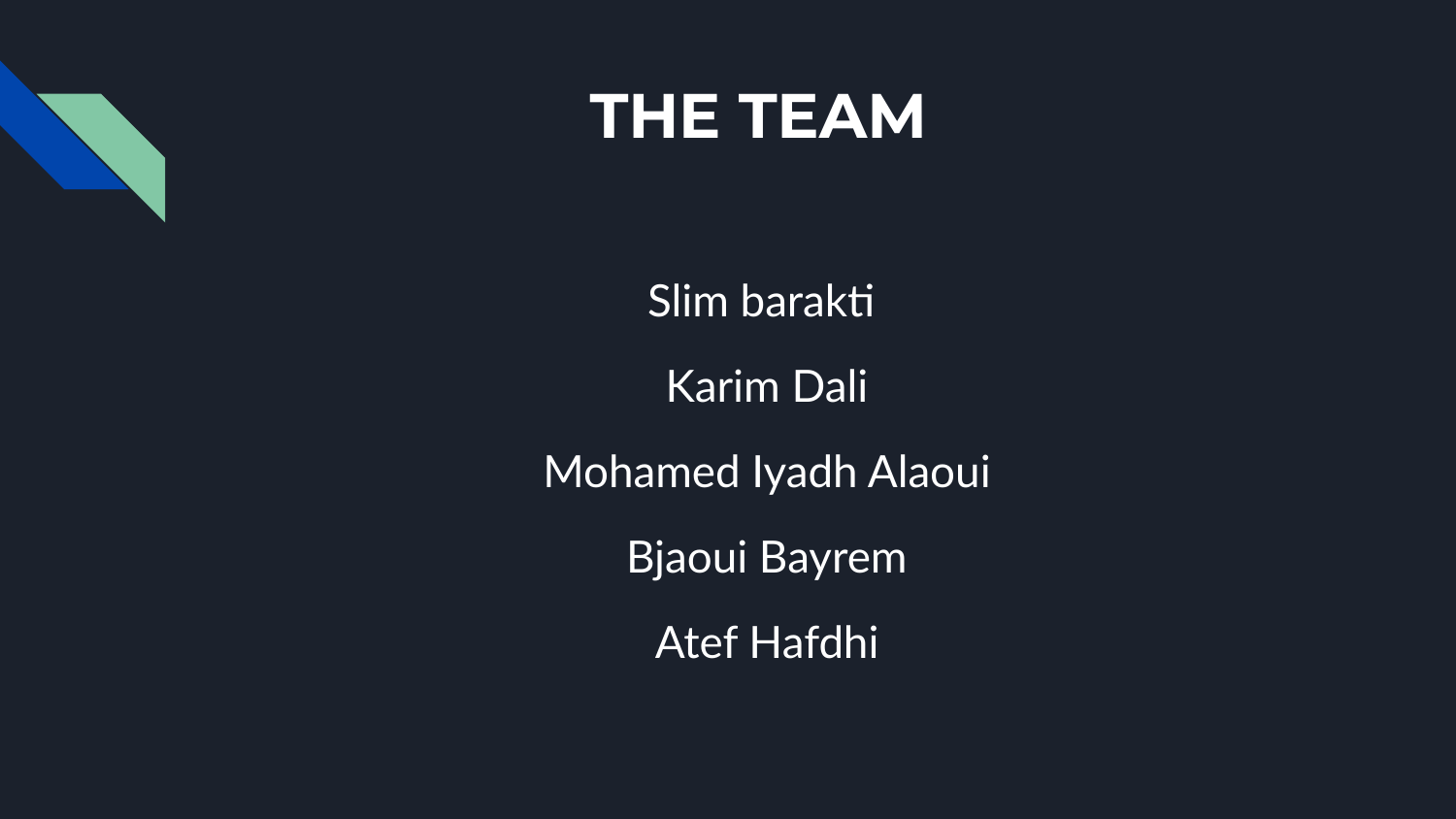

# THE TEAM
Slim barakti
Karim Dali
Mohamed Iyadh Alaoui
Bjaoui Bayrem
Atef Hafdhi